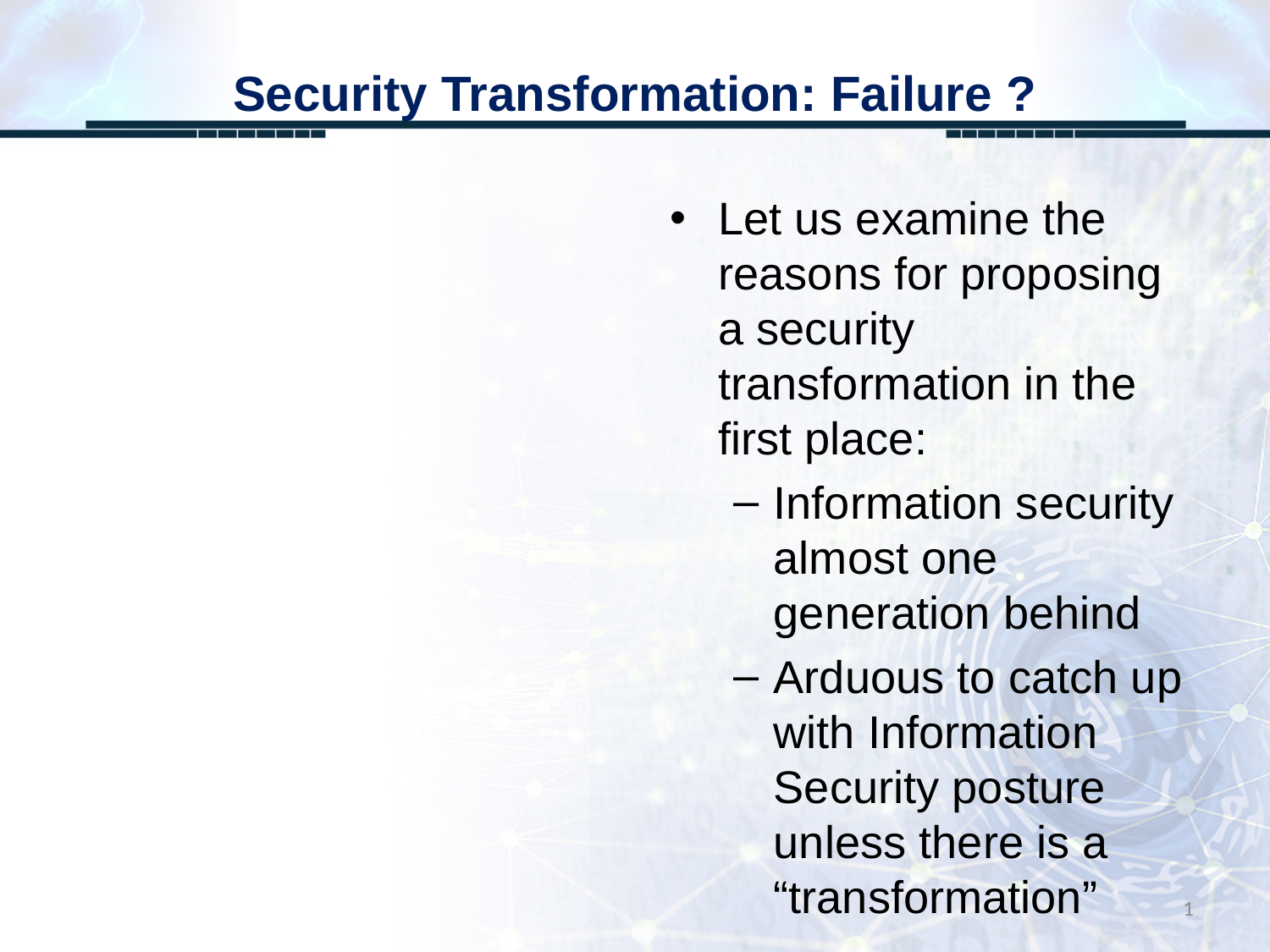

# Security Transformation: Failure ?
Let us examine the reasons for proposing a security transformation in the first place:
Information security almost one generation behind
Arduous to catch up with Information Security posture unless there is a “transformation”
1